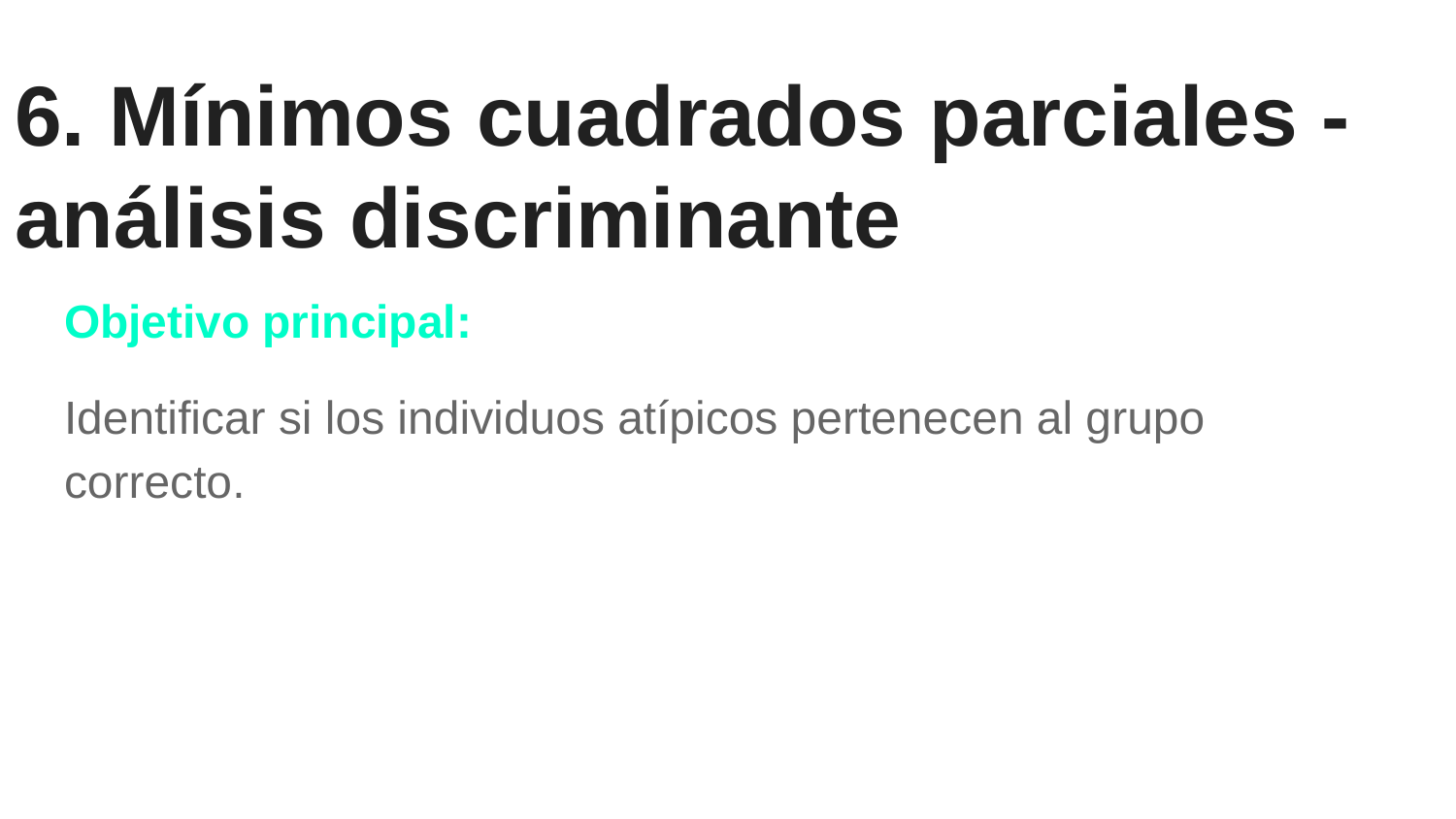

# 6. Mínimos cuadrados parciales - análisis discriminante
Objetivo principal:
Identificar si los individuos atípicos pertenecen al grupo correcto.